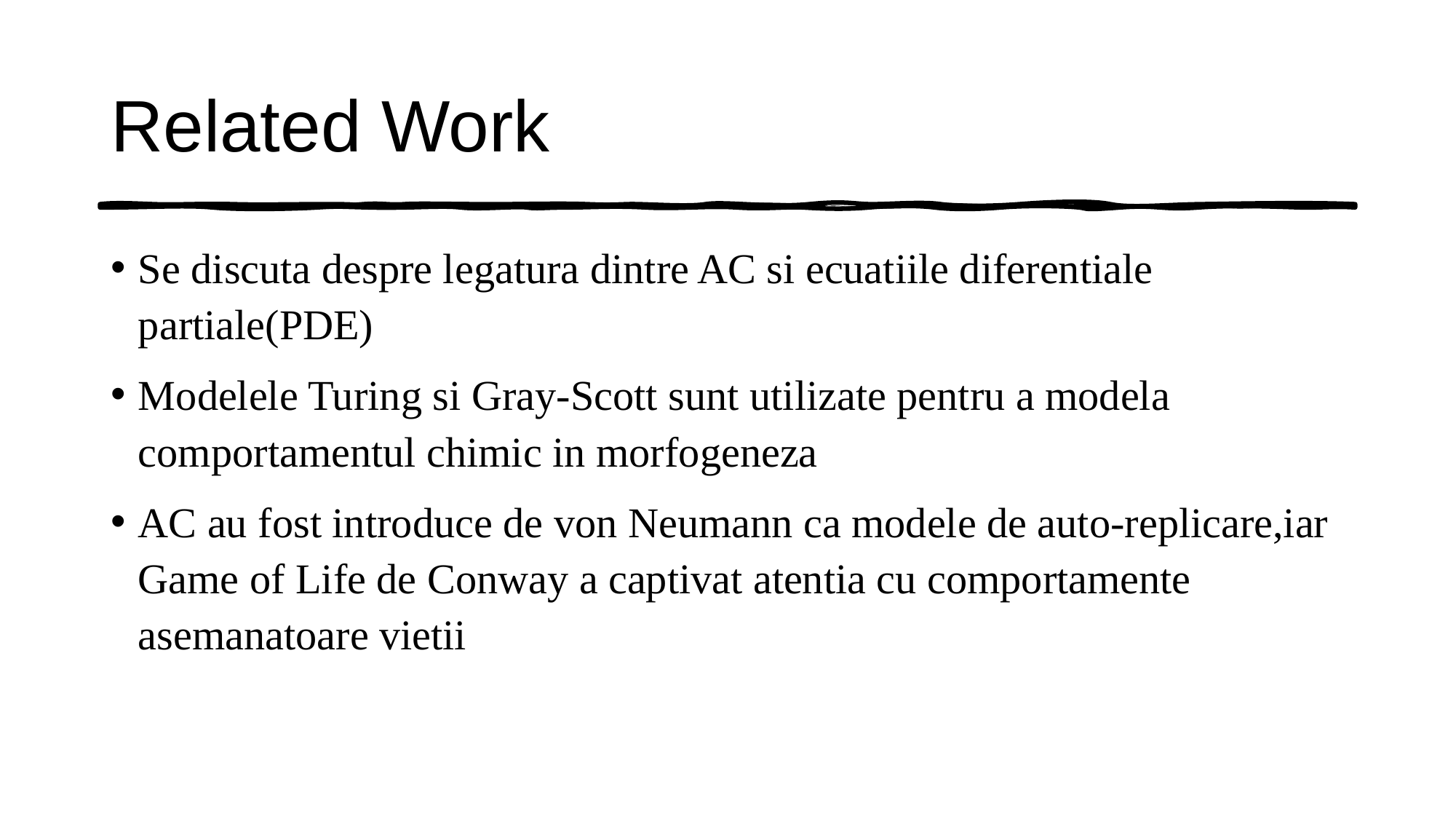

# Related Work
Se discuta despre legatura dintre AC si ecuatiile diferentiale partiale(PDE)
Modelele Turing si Gray-Scott sunt utilizate pentru a modela comportamentul chimic in morfogeneza
AC au fost introduce de von Neumann ca modele de auto-replicare,iar Game of Life de Conway a captivat atentia cu comportamente asemanatoare vietii